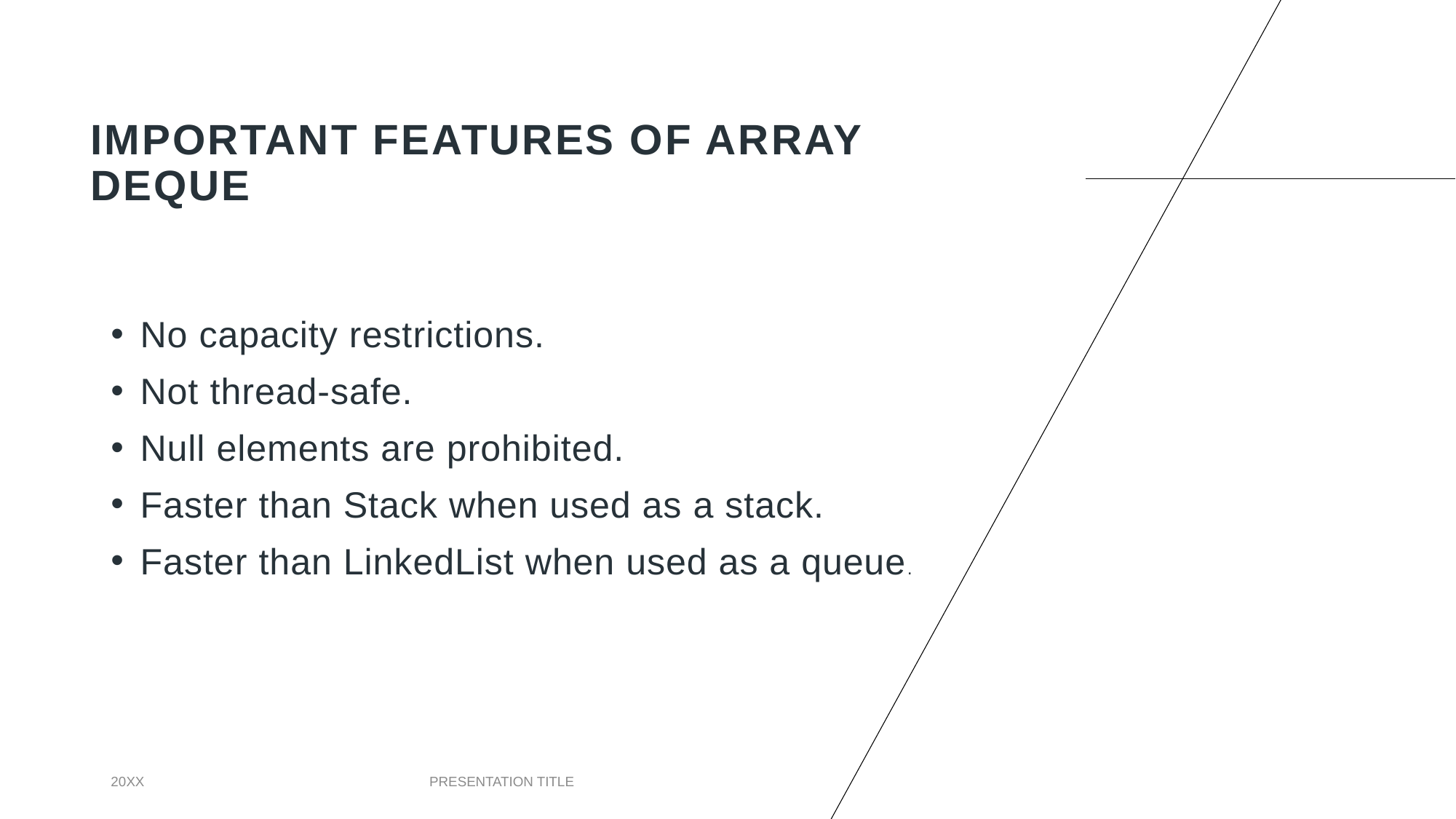

# important features of Array Deque
No capacity restrictions.
Not thread-safe.
Null elements are prohibited.
Faster than Stack when used as a stack.
Faster than LinkedList when used as a queue.
20XX
PRESENTATION TITLE
4